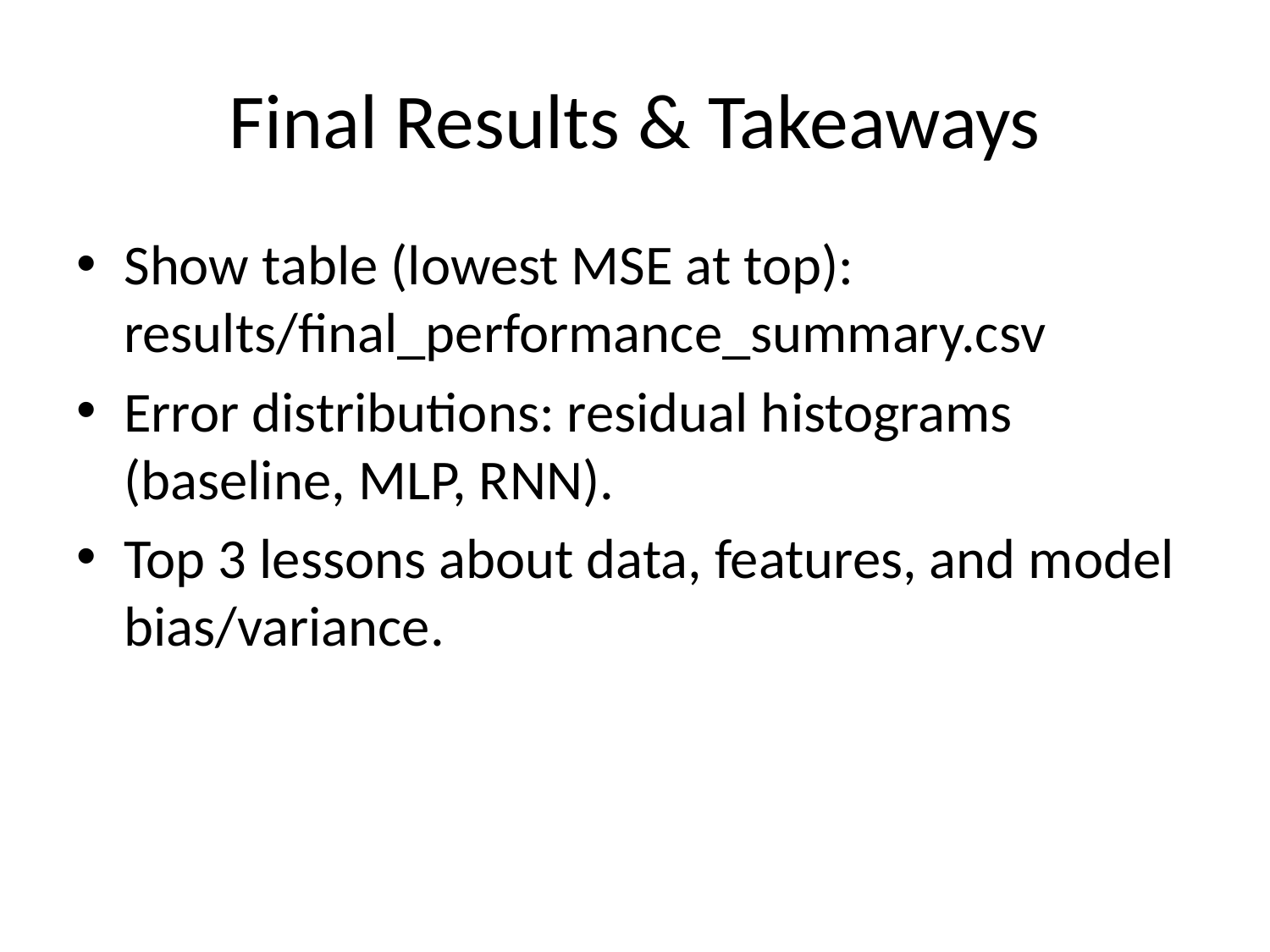

# Final Results & Takeaways
Show table (lowest MSE at top): results/final_performance_summary.csv
Error distributions: residual histograms (baseline, MLP, RNN).
Top 3 lessons about data, features, and model bias/variance.